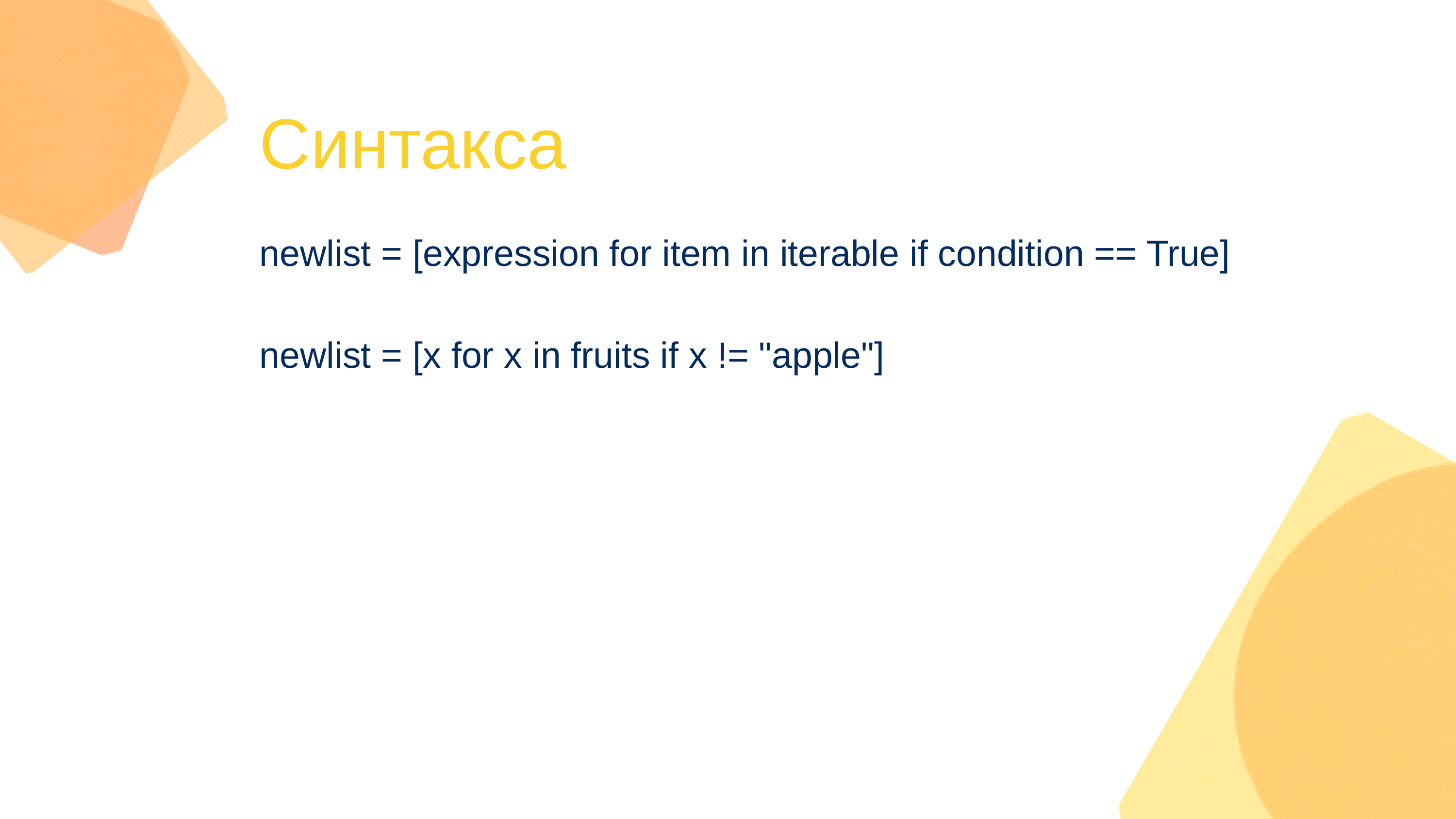

Синтакса
newlist = [expression for item in iterable if condition == True]

newlist = [x for x in fruits if x != "apple"]